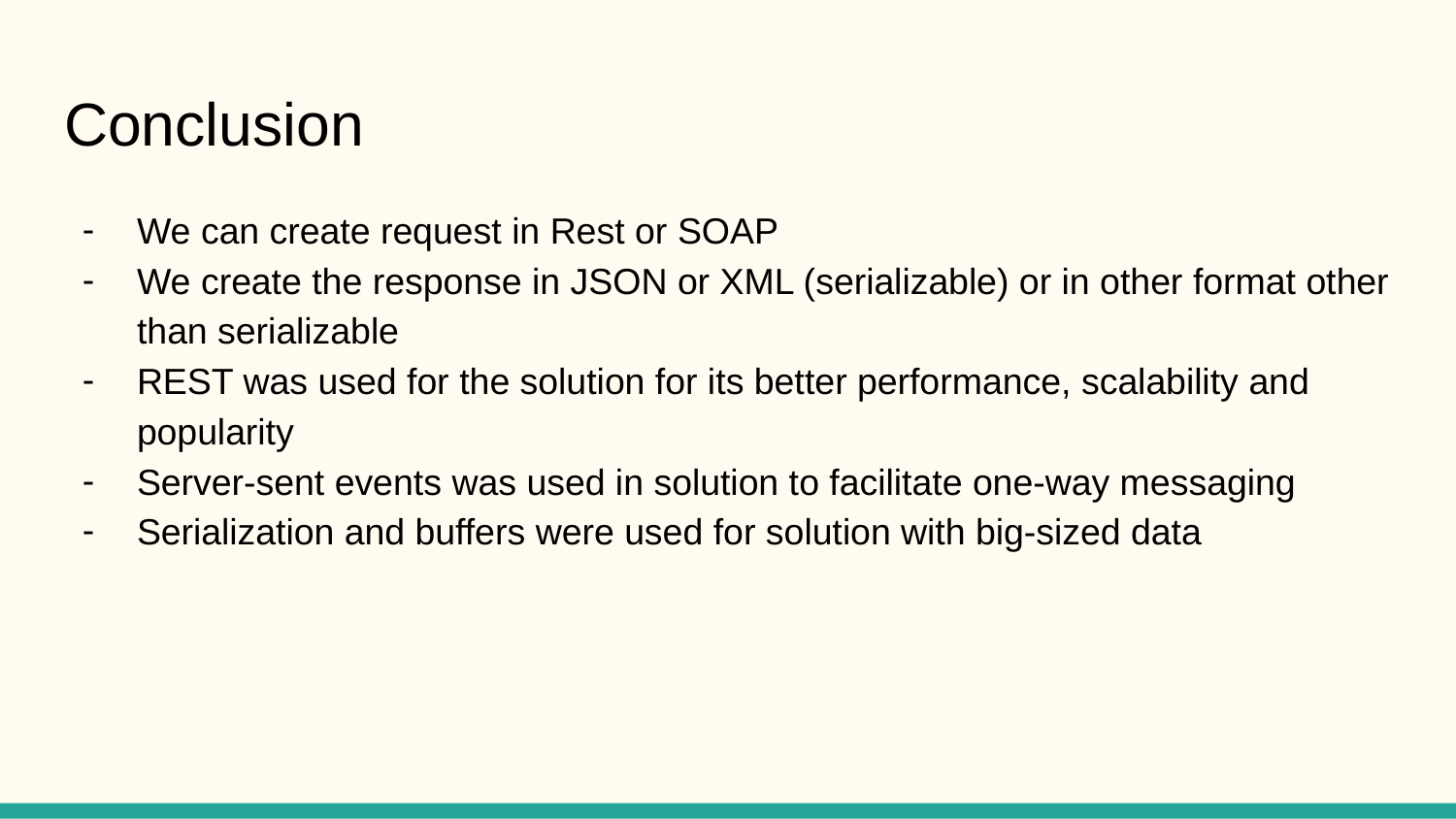

# Conclusion
We can create request in Rest or SOAP
We create the response in JSON or XML (serializable) or in other format other than serializable
REST was used for the solution for its better performance, scalability and popularity
Server-sent events was used in solution to facilitate one-way messaging
Serialization and buffers were used for solution with big-sized data